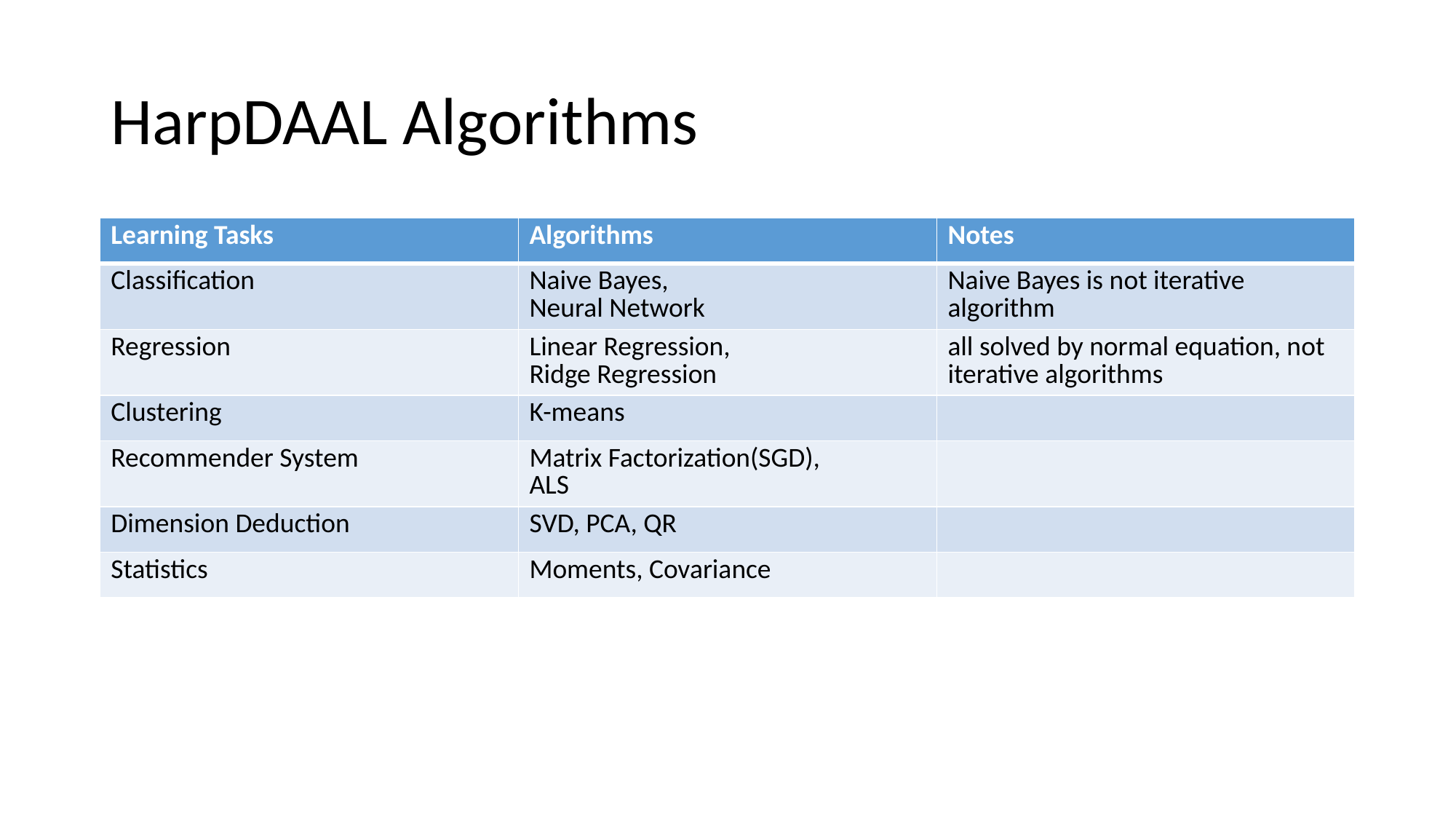

# HarpDAAL Algorithms
| Learning Tasks | Algorithms | Notes |
| --- | --- | --- |
| Classification | Naive Bayes, Neural Network | Naive Bayes is not iterative algorithm |
| Regression | Linear Regression, Ridge Regression | all solved by normal equation, not iterative algorithms |
| Clustering | K-means |  |
| Recommender System | Matrix Factorization(SGD), ALS |  |
| Dimension Deduction | SVD, PCA, QR |  |
| Statistics | Moments, Covariance |  |